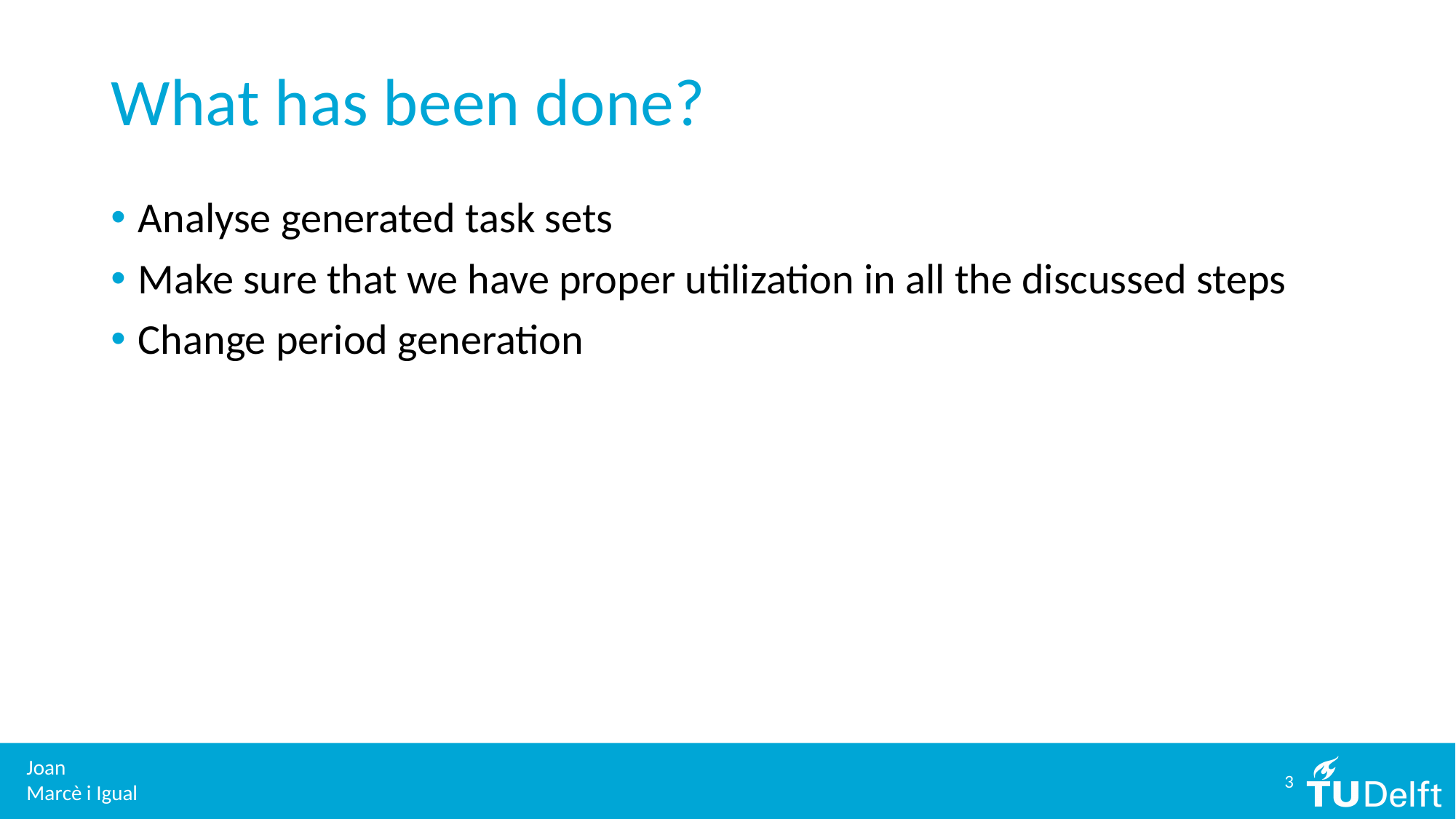

# What has been done?
Analyse generated task sets
Make sure that we have proper utilization in all the discussed steps
Change period generation

3